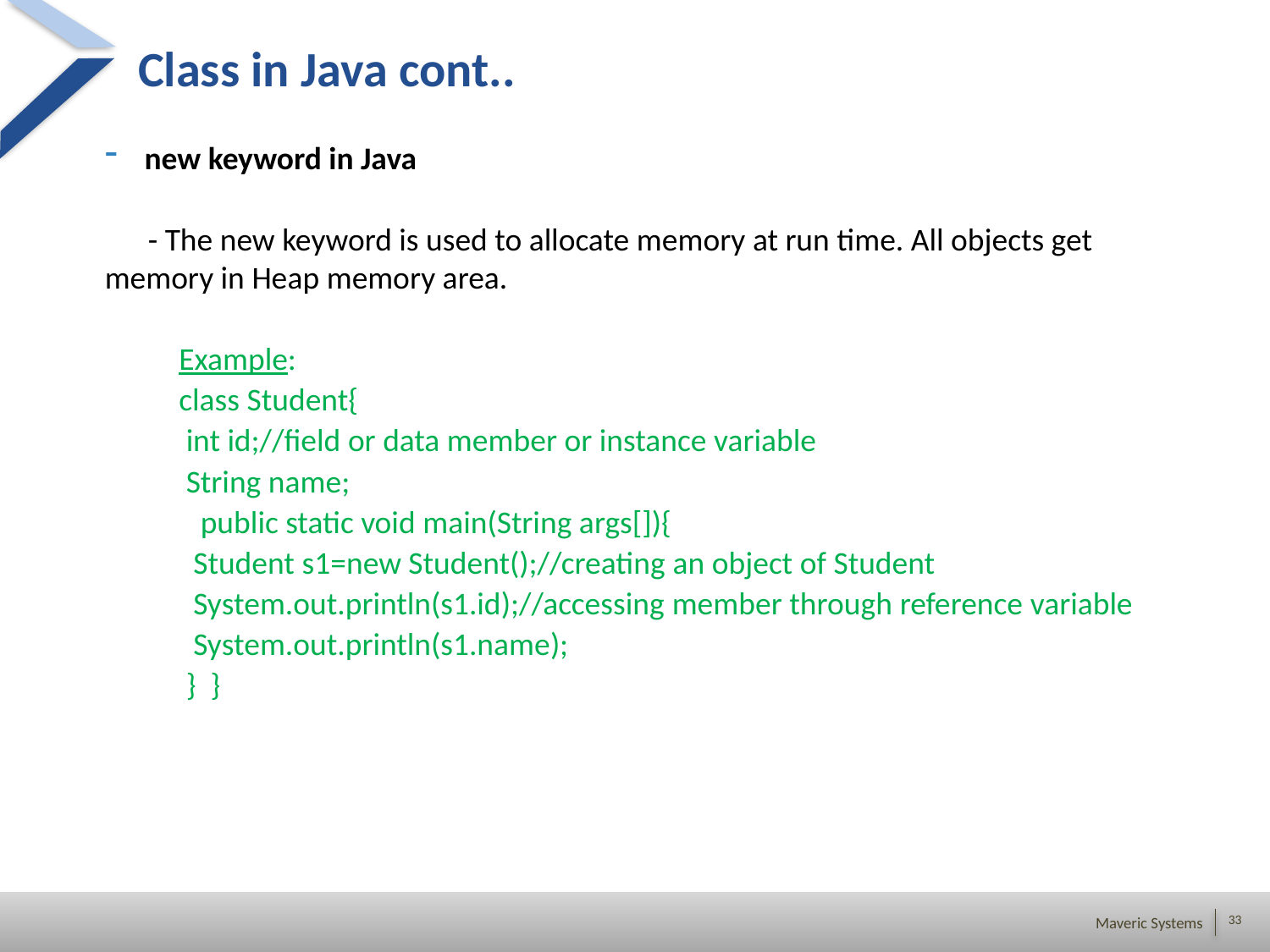

# Class in Java cont..

new keyword in Java

      - The new keyword is used to allocate memory at run time. All objects get memory in Heap memory area.

Example:
class Student{
 int id;//field or data member or instance variable
 String name;
   public static void main(String args[]){
  Student s1=new Student();//creating an object of Student
  System.out.println(s1.id);//accessing member through reference variable
  System.out.println(s1.name);
 }  }